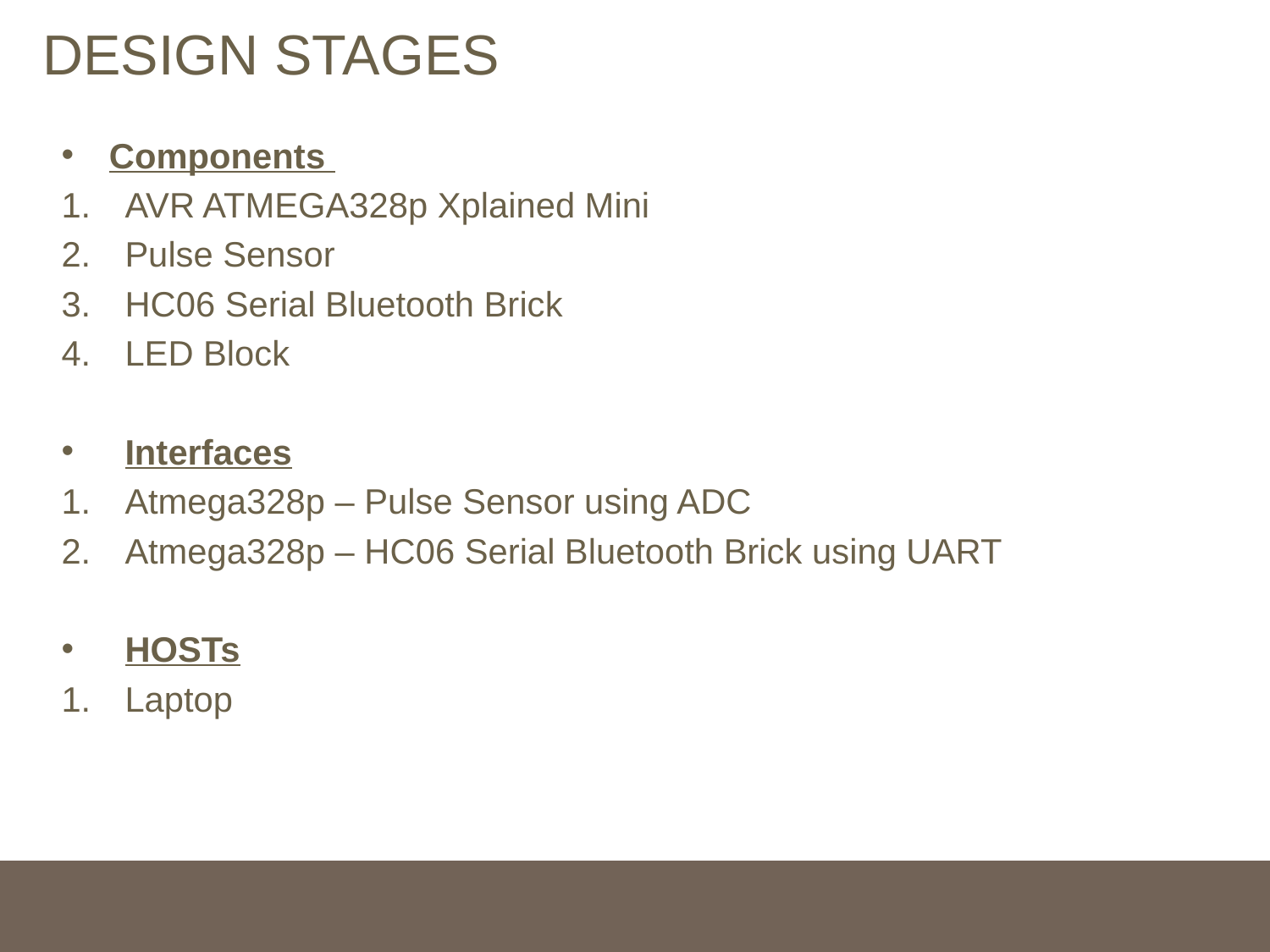

# DESIGN STAGES
Components
AVR ATMEGA328p Xplained Mini
Pulse Sensor
HC06 Serial Bluetooth Brick
LED Block

Interfaces
Atmega328p – Pulse Sensor using ADC
Atmega328p – HC06 Serial Bluetooth Brick using UART

HOSTs
Laptop